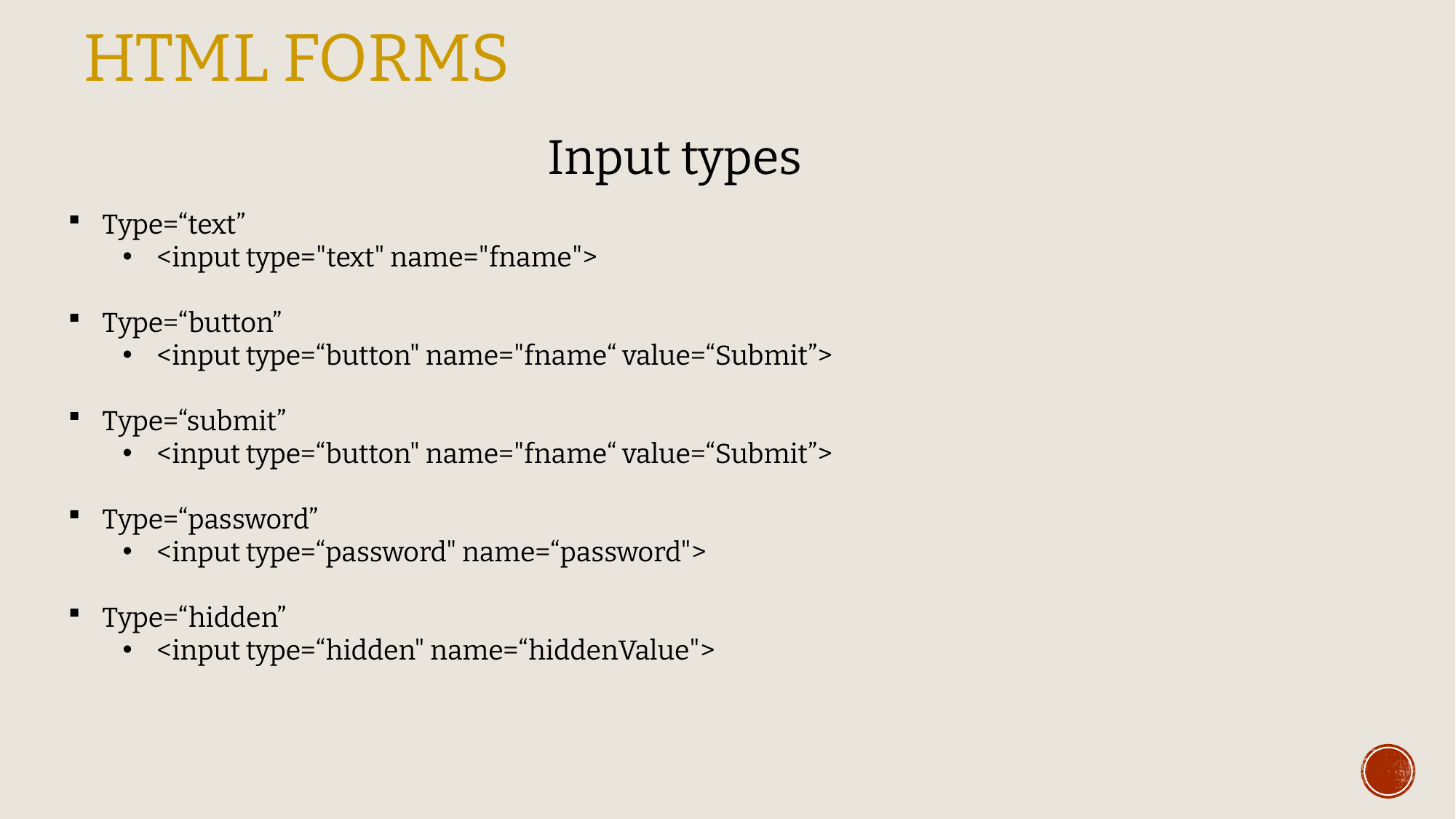

HTML Forms

Input types
Type=“text”
<input type="text" name="fname">

Type=“button”
<input type=“button" name="fname“ value=“Submit”>

Type=“submit”
<input type=“button" name="fname“ value=“Submit”>

Type=“password”
<input type=“password" name=“password">

Type=“hidden”
<input type=“hidden" name=“hiddenValue">